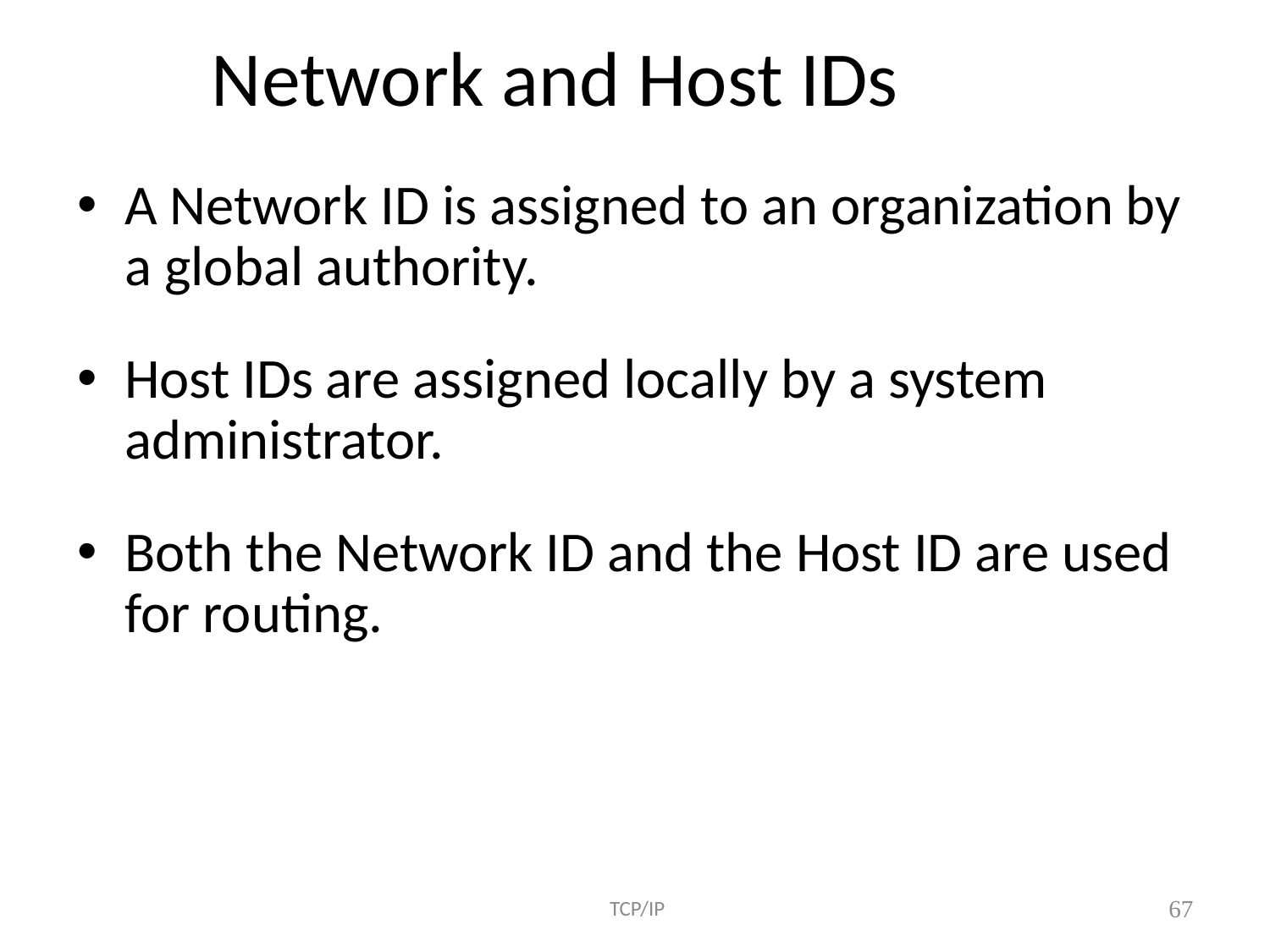

# Network and Host IDs
A Network ID is assigned to an organization by a global authority.

Host IDs are assigned locally by a system administrator.

Both the Network ID and the Host ID are used for routing.
 TCP/IP
67